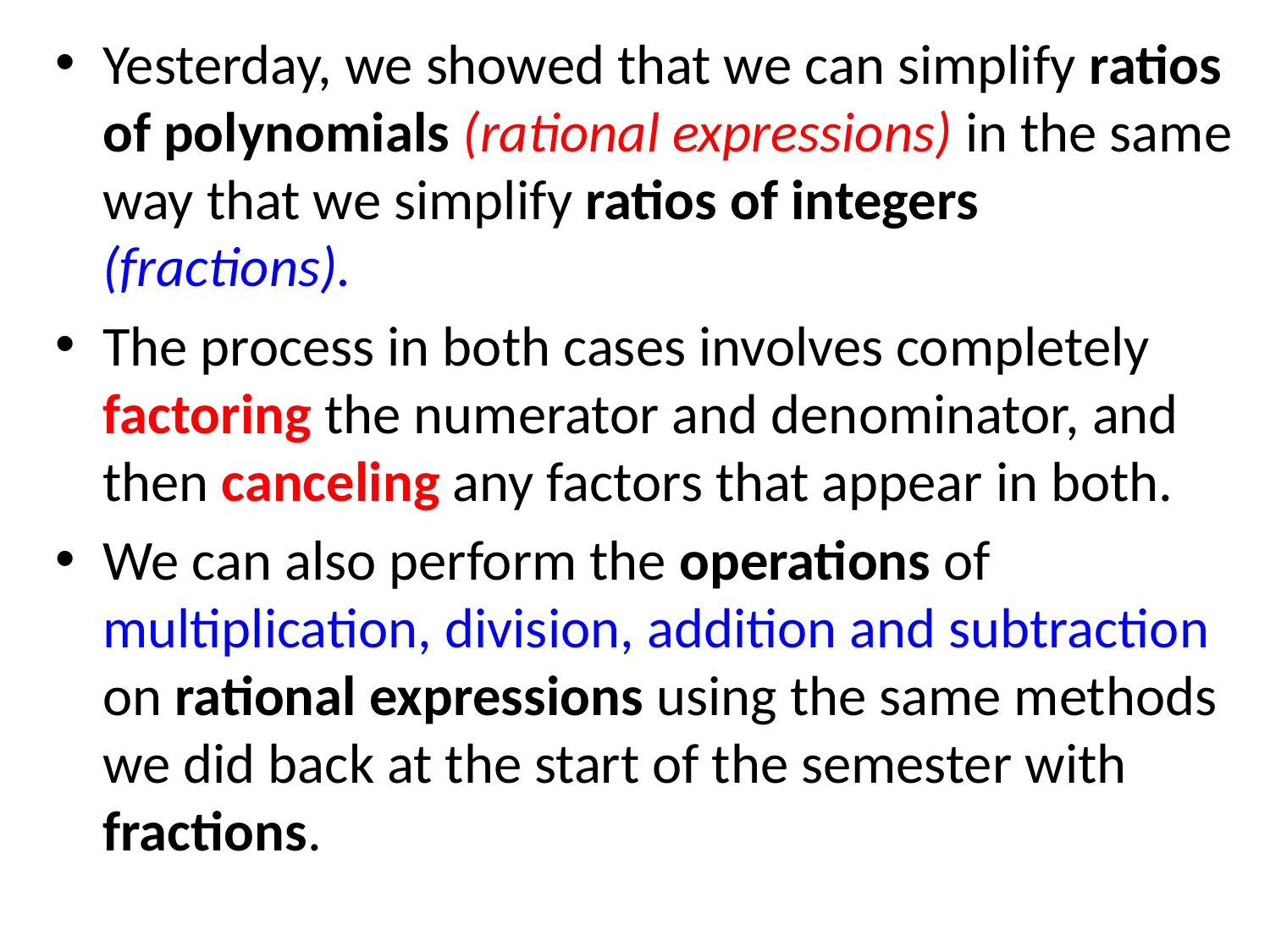

Yesterday, we showed that we can simplify ratios of polynomials (rational expressions) in the same way that we simplify ratios of integers (fractions).
The process in both cases involves completely factoring the numerator and denominator, and then canceling any factors that appear in both.
We can also perform the operations of multiplication, division, addition and subtraction on rational expressions using the same methods we did back at the start of the semester with fractions.